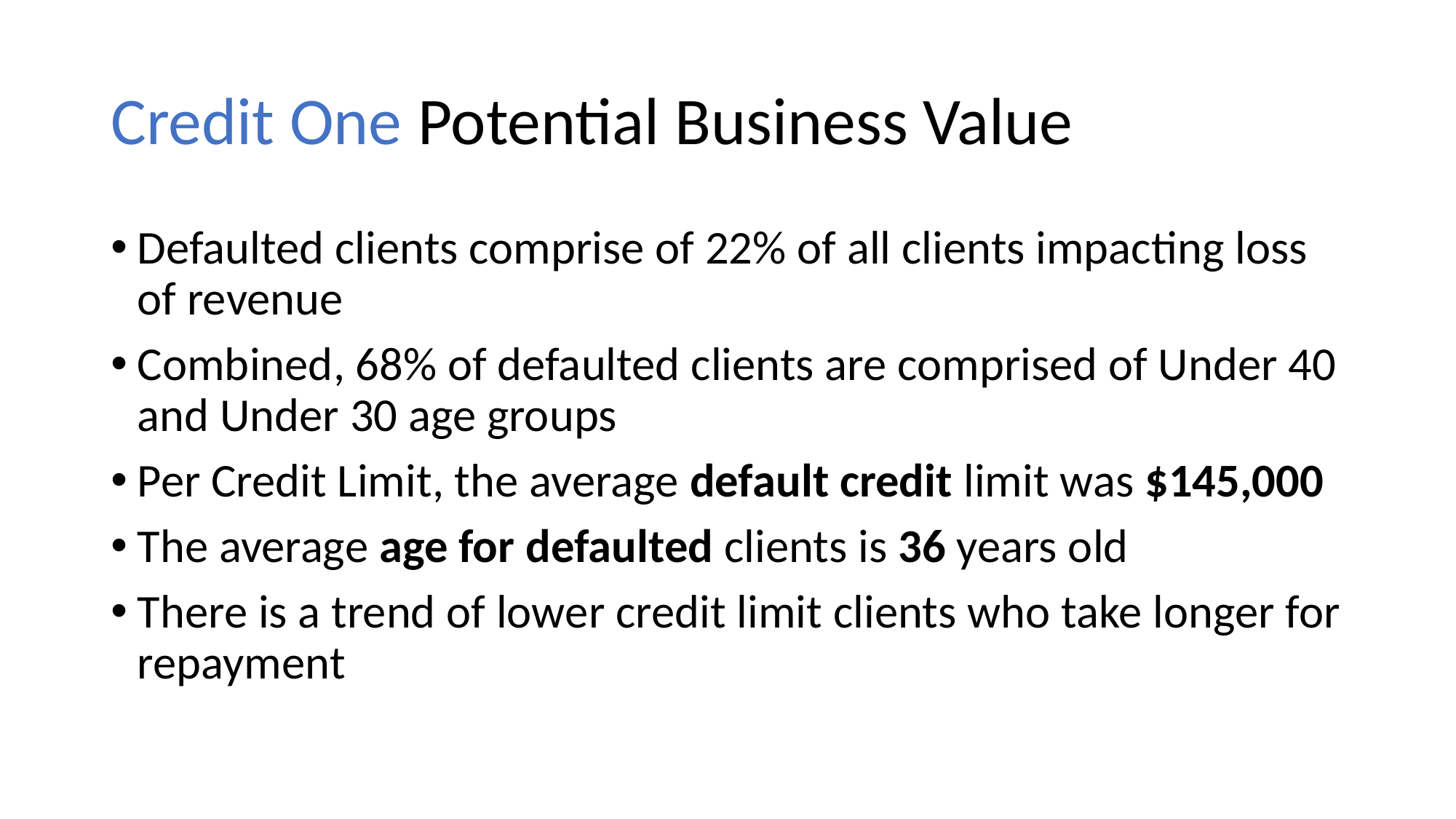

# Credit One Potential Business Value
Defaulted clients comprise of 22% of all clients impacting loss of revenue
Combined, 68% of defaulted clients are comprised of Under 40 and Under 30 age groups
Per Credit Limit, the average default credit limit was $145,000
The average age for defaulted clients is 36 years old
There is a trend of lower credit limit clients who take longer for repayment